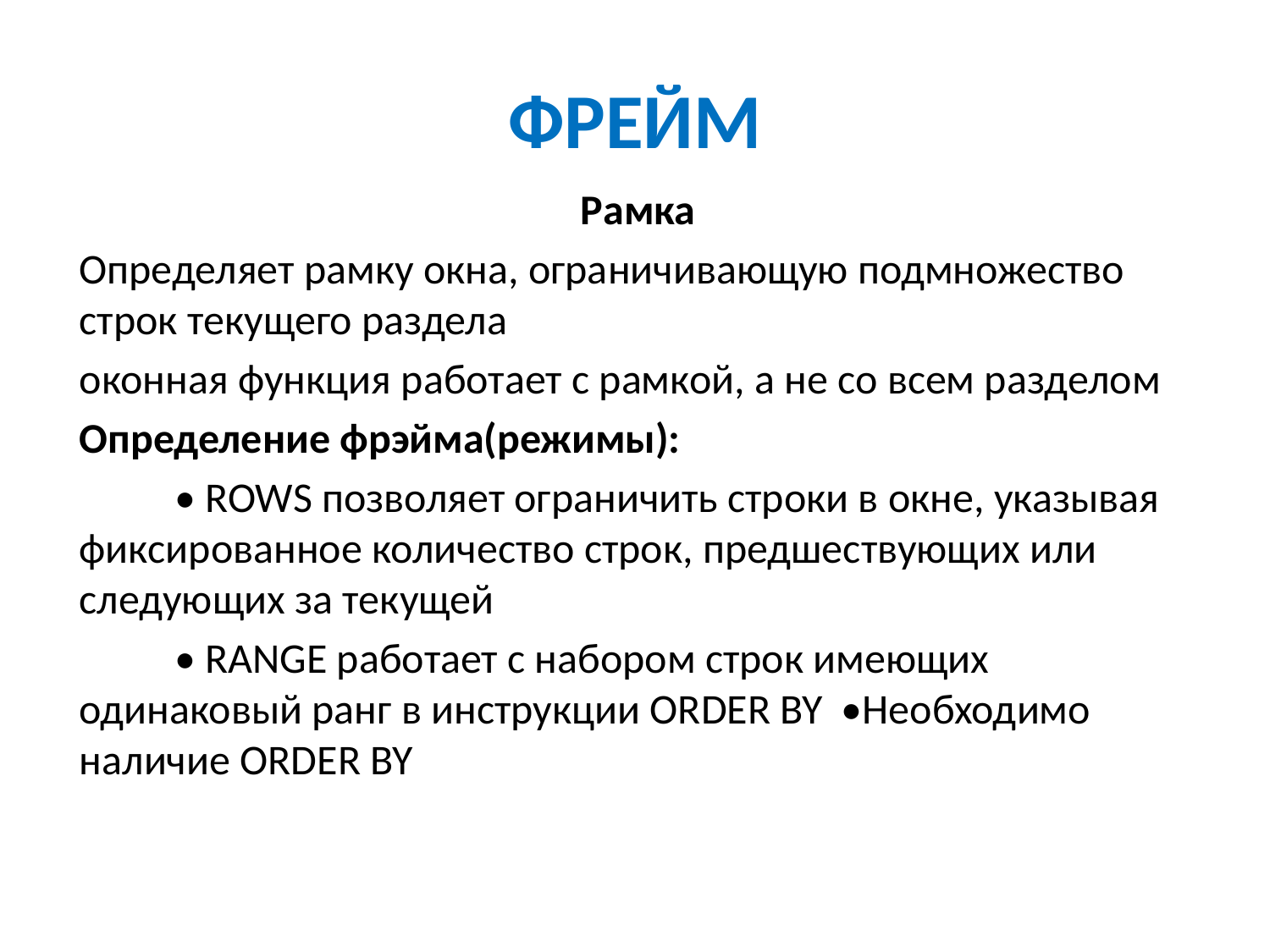

# ФРЕЙМ
Рамка
Определяет рамку окна, ограничивающую подмножество строк текущего раздела
оконная функция работает с рамкой, а не со всем разделом
Определение фрэйма(режимы):
	• ROWS позволяет ограничить строки в окне, указывая фиксированное количество строк, предшествующих или следующих за текущей
	• RANGE работает с набором строк имеющих одинаковый ранг в инструкции ORDER BY 	•Необходимо наличие ORDER BY